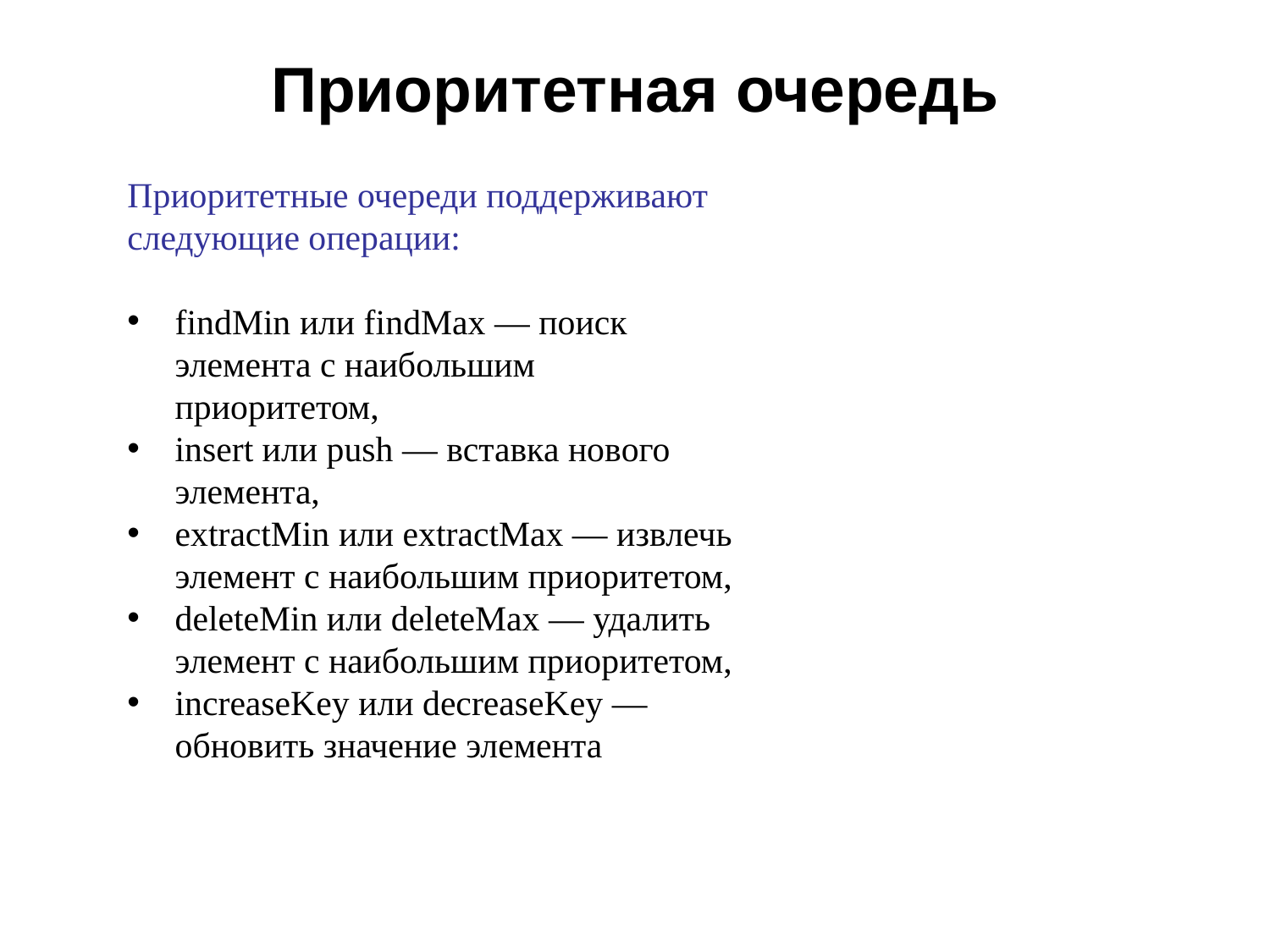

# Приоритетная очередь
Приоритетные очереди поддерживают следующие операции:

findMin или findMax — поиск элемента с наибольшим приоритетом,
insert или push — вставка нового элемента,
extractMin или extractMax — извлечь элемент с наибольшим приоритетом,
deleteMin или deleteMax — удалить элемент с наибольшим приоритетом,
increaseKey или decreaseKey — обновить значение элемента